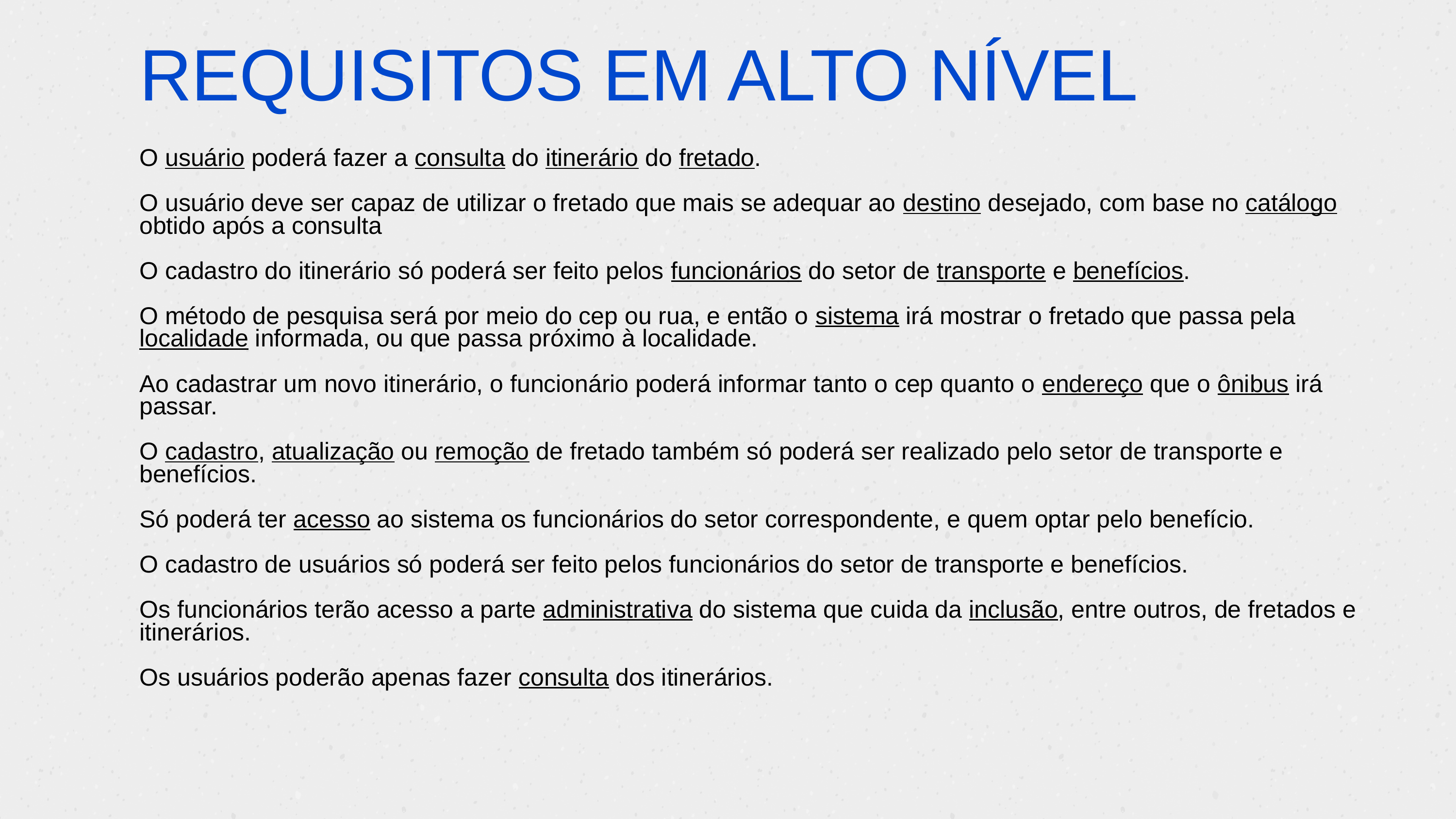

REQUISITOS EM ALTO NÍVEL
O usuário poderá fazer a consulta do itinerário do fretado.

O usuário deve ser capaz de utilizar o fretado que mais se adequar ao destino desejado, com base no catálogo obtido após a consulta

O cadastro do itinerário só poderá ser feito pelos funcionários do setor de transporte e benefícios.

O método de pesquisa será por meio do cep ou rua, e então o sistema irá mostrar o fretado que passa pela localidade informada, ou que passa próximo à localidade.

Ao cadastrar um novo itinerário, o funcionário poderá informar tanto o cep quanto o endereço que o ônibus irá passar.

O cadastro, atualização ou remoção de fretado também só poderá ser realizado pelo setor de transporte e benefícios.

Só poderá ter acesso ao sistema os funcionários do setor correspondente, e quem optar pelo benefício.

O cadastro de usuários só poderá ser feito pelos funcionários do setor de transporte e benefícios.

Os funcionários terão acesso a parte administrativa do sistema que cuida da inclusão, entre outros, de fretados e itinerários.

Os usuários poderão apenas fazer consulta dos itinerários.